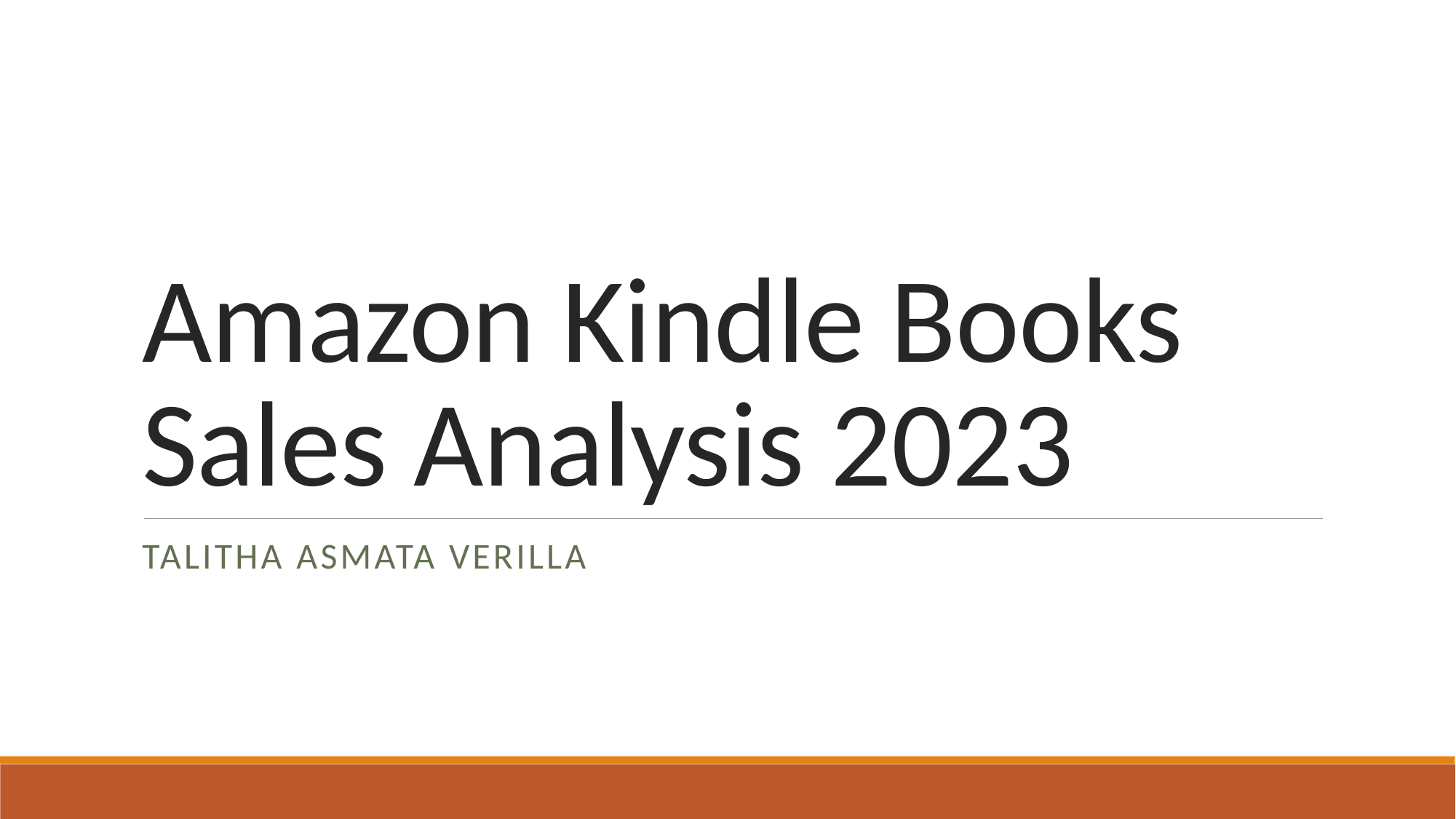

# Amazon Kindle Books Sales Analysis 2023
Talitha Asmata Verilla